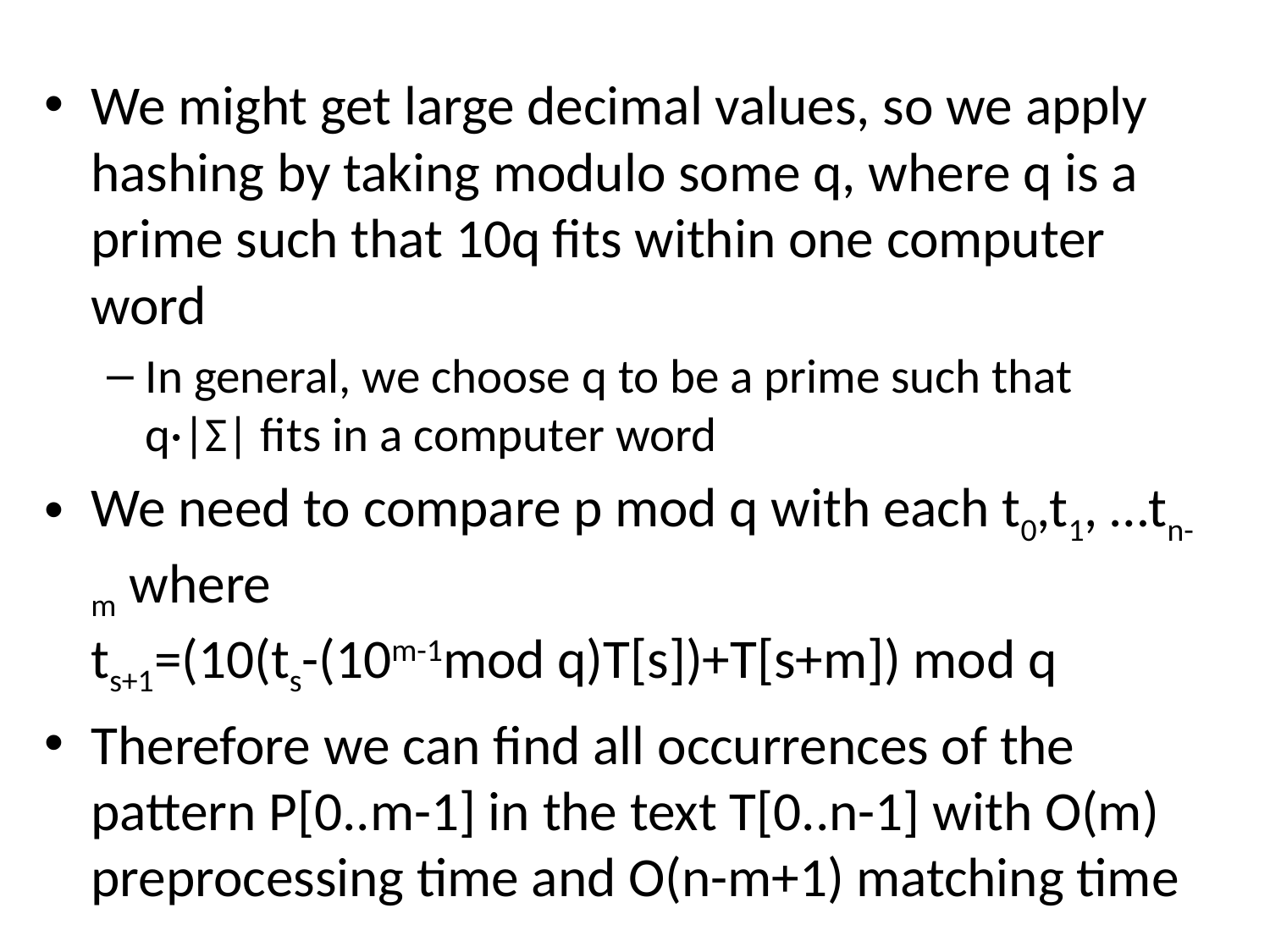

We might get large decimal values, so we apply hashing by taking modulo some q, where q is a prime such that 10q fits within one computer word
In general, we choose q to be a prime such that
q·|Σ| fits in a computer word
We need to compare p mod q with each t0,t1, …tn-m where
ts+1=(10(ts-(10m-1mod q)T[s])+T[s+m]) mod q
Therefore we can find all occurrences of the pattern P[0..m-1] in the text T[0..n-1] with O(m) preprocessing time and O(n-m+1) matching time